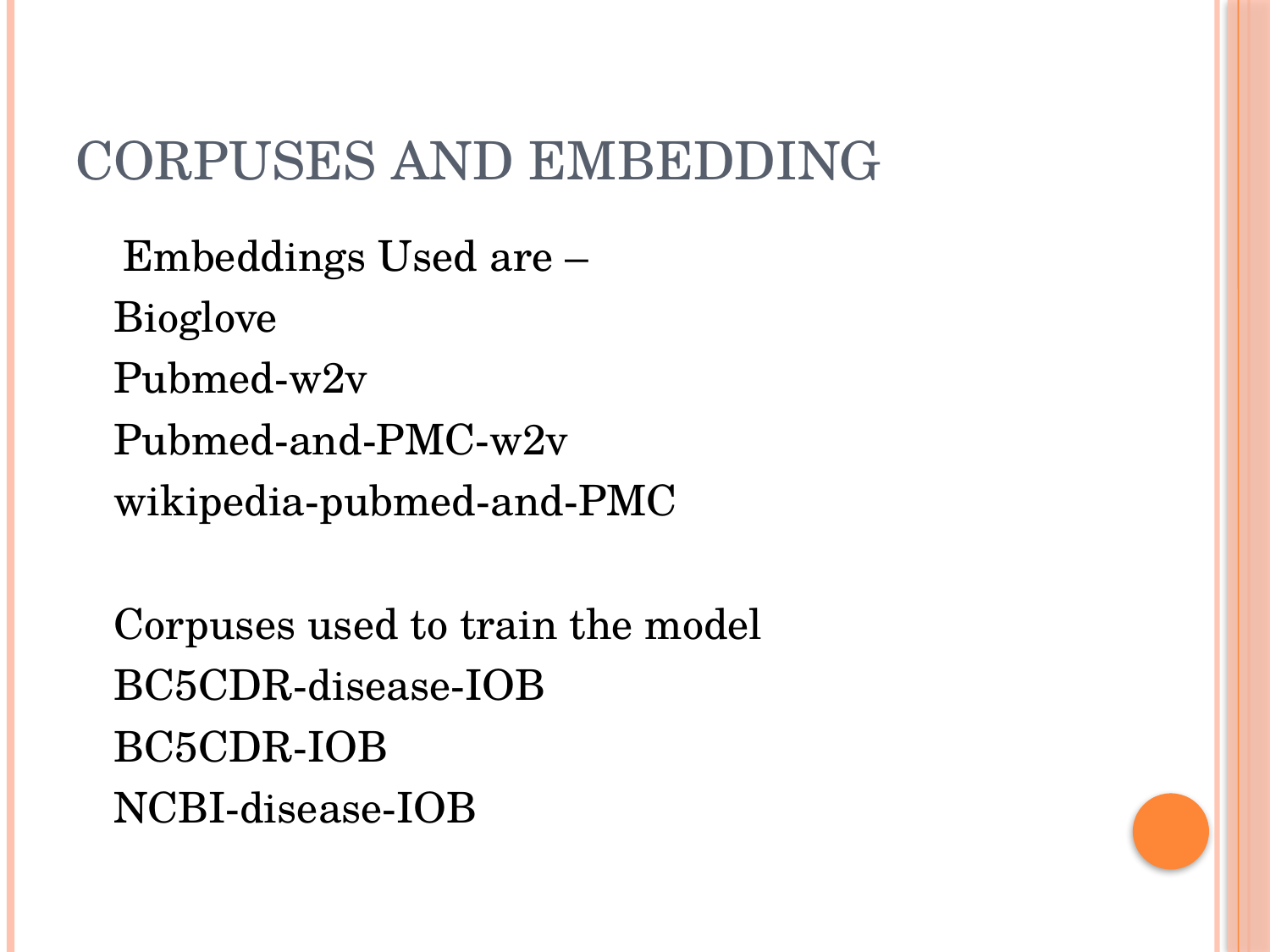

# Corpuses and Embedding
    Embeddings Used are –
	Bioglove
	Pubmed-w2v
	Pubmed-and-PMC-w2v
	wikipedia-pubmed-and-PMC

	Corpuses used to train the model
	BC5CDR-disease-IOB
 	BC5CDR-IOB
	NCBI-disease-IOB